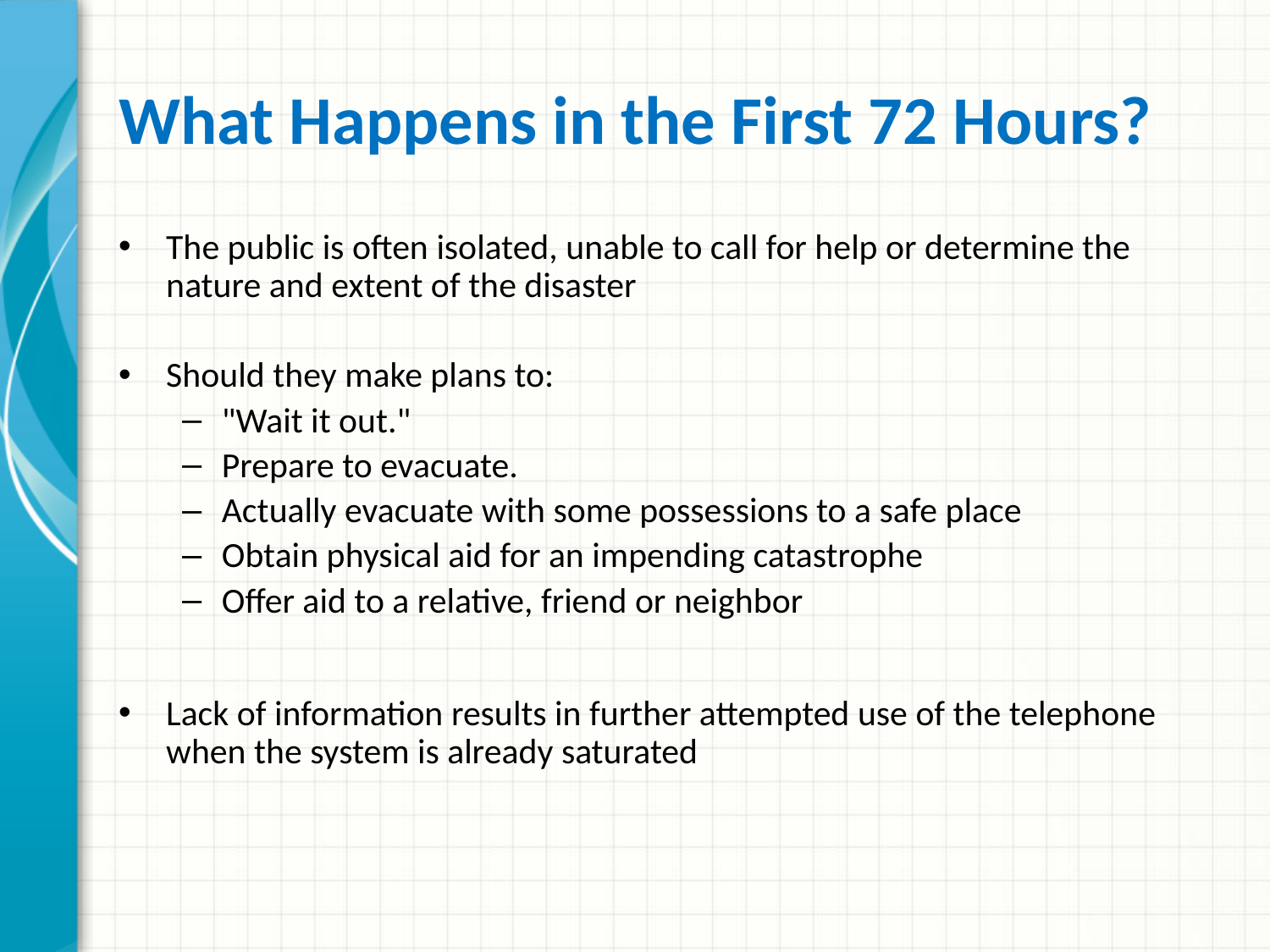

# What Happens in the First 72 Hours?
The public is often isolated, unable to call for help or determine the nature and extent of the disaster

Should they make plans to:
"Wait it out."
Prepare to evacuate.
Actually evacuate with some possessions to a safe place
Obtain physical aid for an impending catastrophe
Offer aid to a relative, friend or neighbor

Lack of information results in further attempted use of the telephone when the system is already saturated